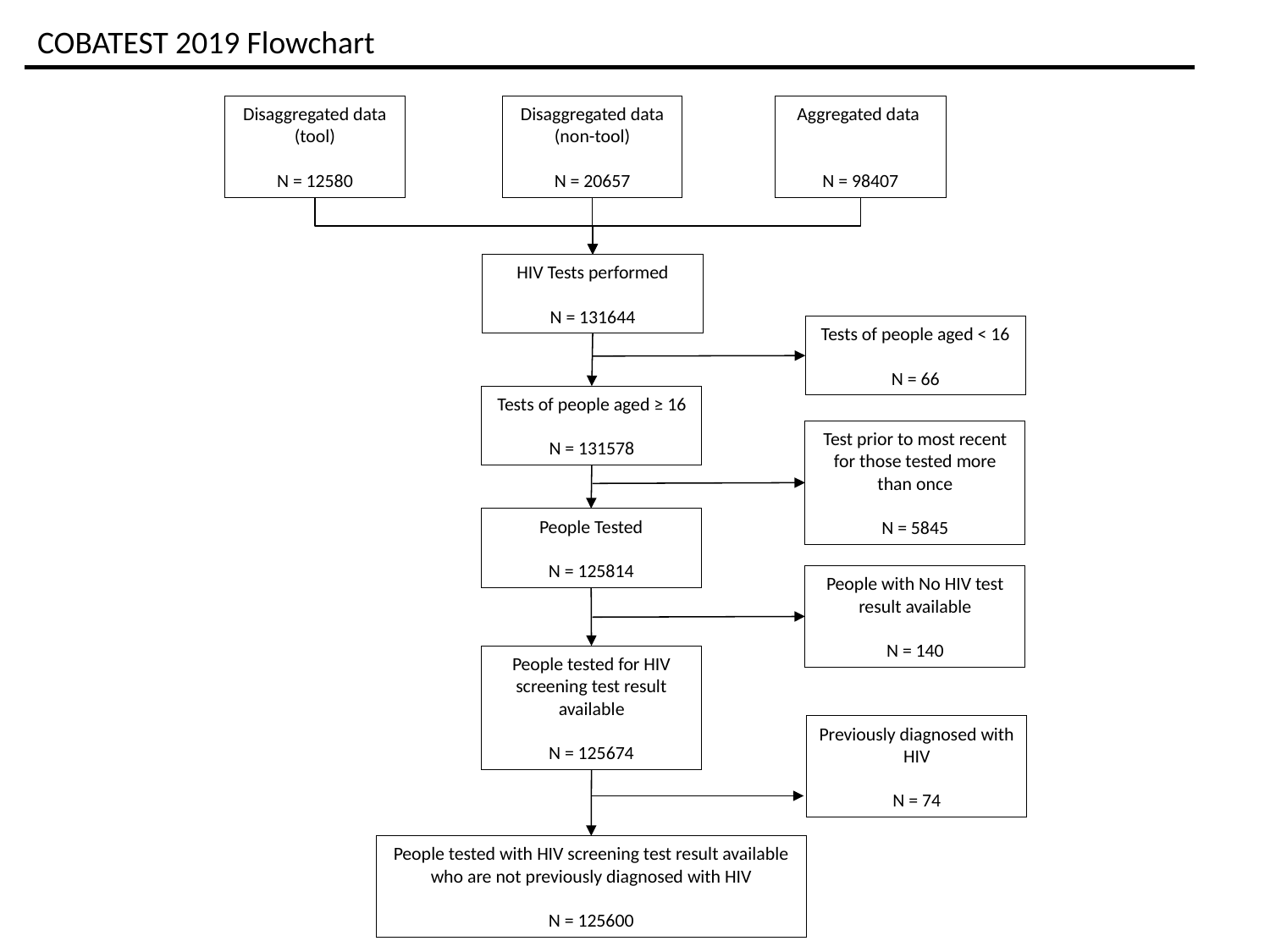

COBATEST 2019 Flowchart
Disaggregated data (tool)

N = 12580
Disaggregated data (non-tool)

N = 20657
Aggregated data

N = 98407
HIV Tests performed

N = 131644
Tests of people aged < 16

N = 66
Tests of people aged ≥ 16

N = 131578
Test prior to most recent for those tested more than once

N = 5845
People Tested

N = 125814
People with No HIV test result available

N = 140
People tested for HIV screening test result available

N = 125674
Previously diagnosed with HIV

N = 74
People tested with HIV screening test result available who are not previously diagnosed with HIV

N = 125600